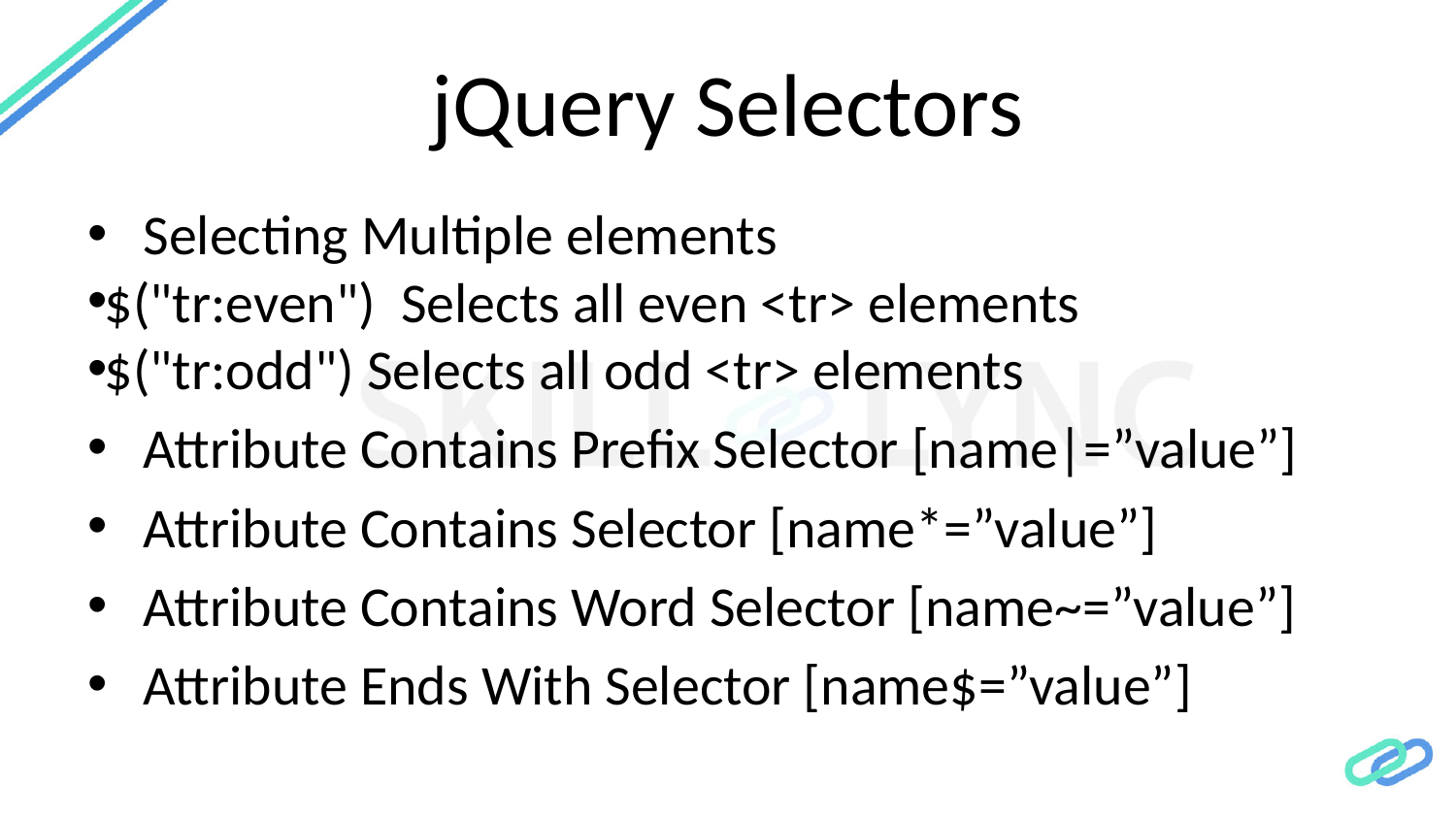

# jQuery Selectors
Selecting Multiple elements
$("tr:even")  Selects all even <tr> elements
$("tr:odd") Selects all odd <tr> elements
Attribute Contains Prefix Selector [name|=”value”]
Attribute Contains Selector [name*=”value”]
Attribute Contains Word Selector [name~=”value”]
Attribute Ends With Selector [name$=”value”]